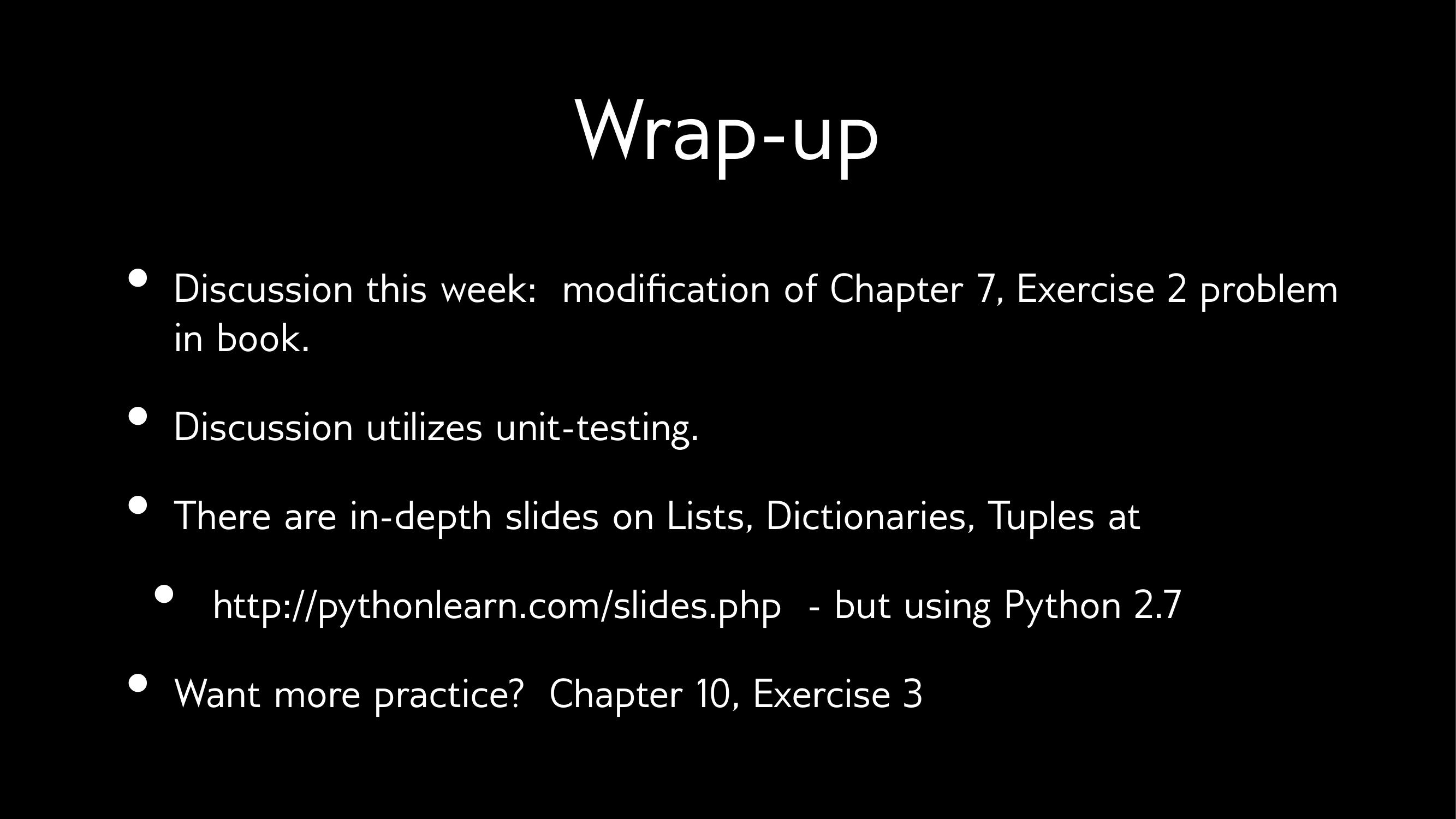

# Wrap-up
Discussion this week:  modification of Chapter 7, Exercise 2 problem in book.
Discussion utilizes unit-testing.
There are in-depth slides on Lists, Dictionaries, Tuples at
 http://pythonlearn.com/slides.php  - but using Python 2.7
Want more practice?  Chapter 10, Exercise 3